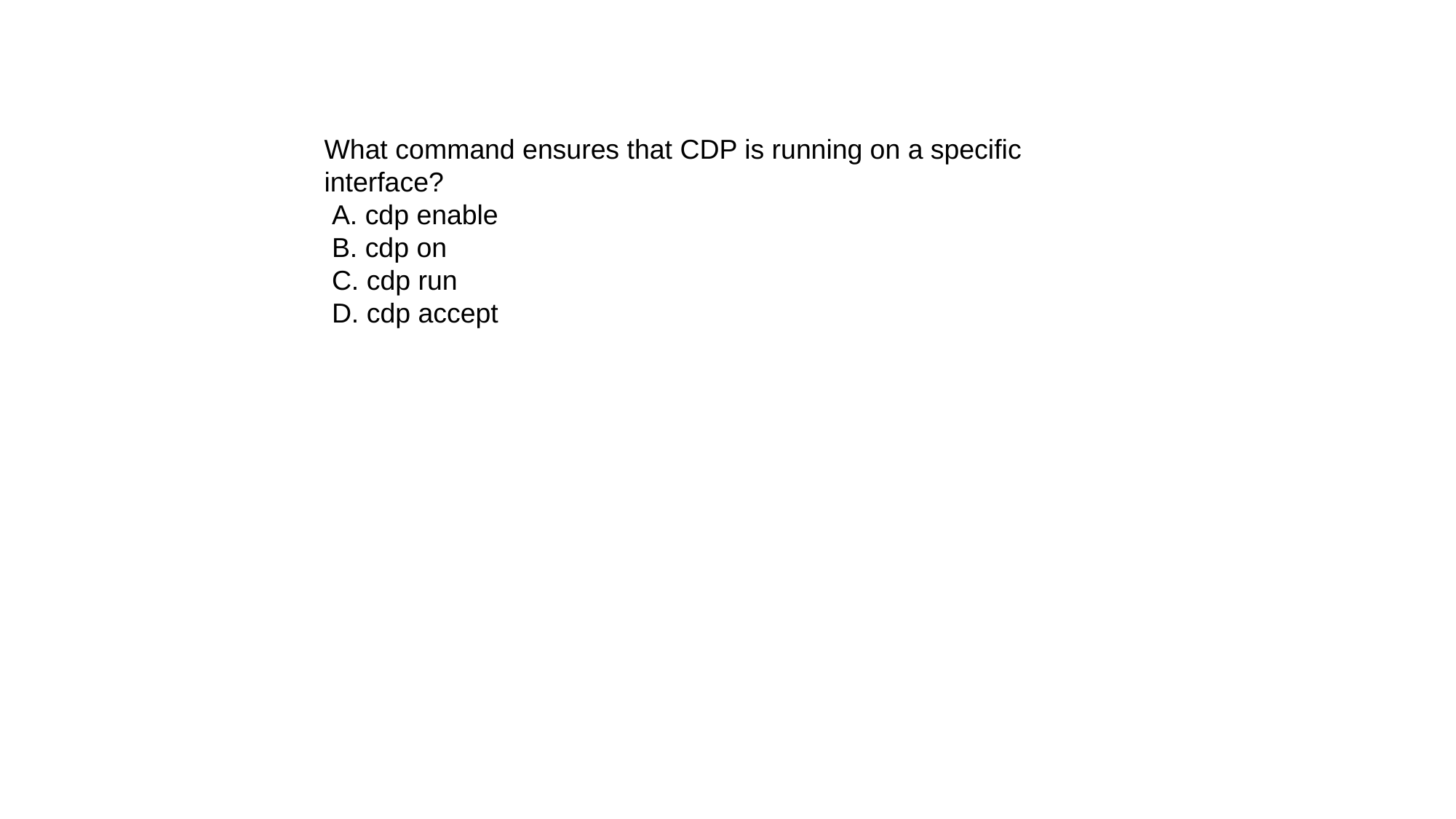

What command ensures that CDP is running on a specific interface?
 A. cdp enable
 B. cdp on
 C. cdp run
 D. cdp accept